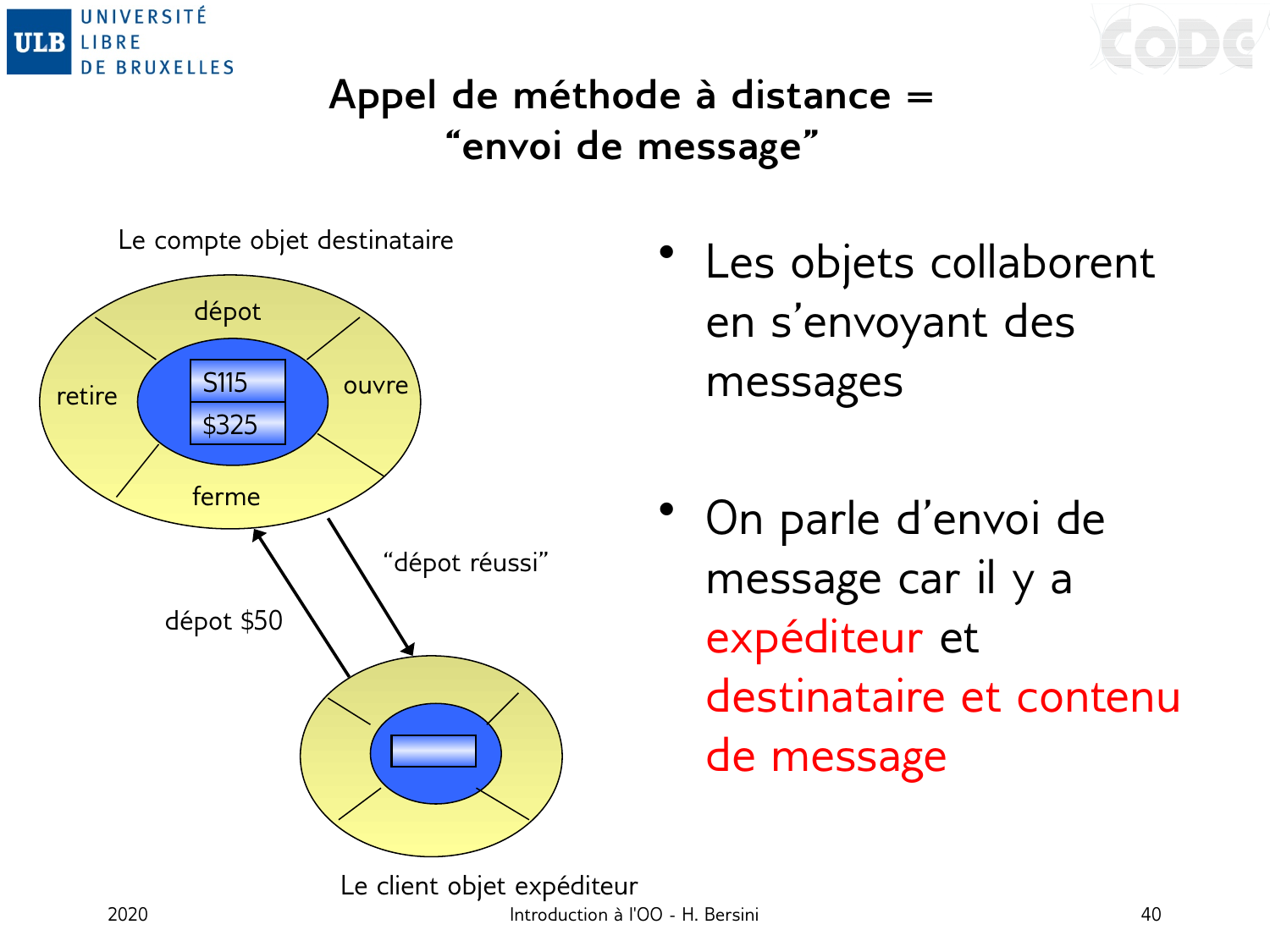

# Appel de méthode à distance = “envoi de message”
Le compte objet destinataire
Les objets collaborent en s’envoyant des messages

On parle d’envoi de message car il y a expéditeur et destinataire et contenu de message

dépot

S115
ouvre
retire
$325

ferme

“dépot réussi”
dépot $50

Le client objet expéditeur
2020
Introduction à l'OO - H. Bersini
40